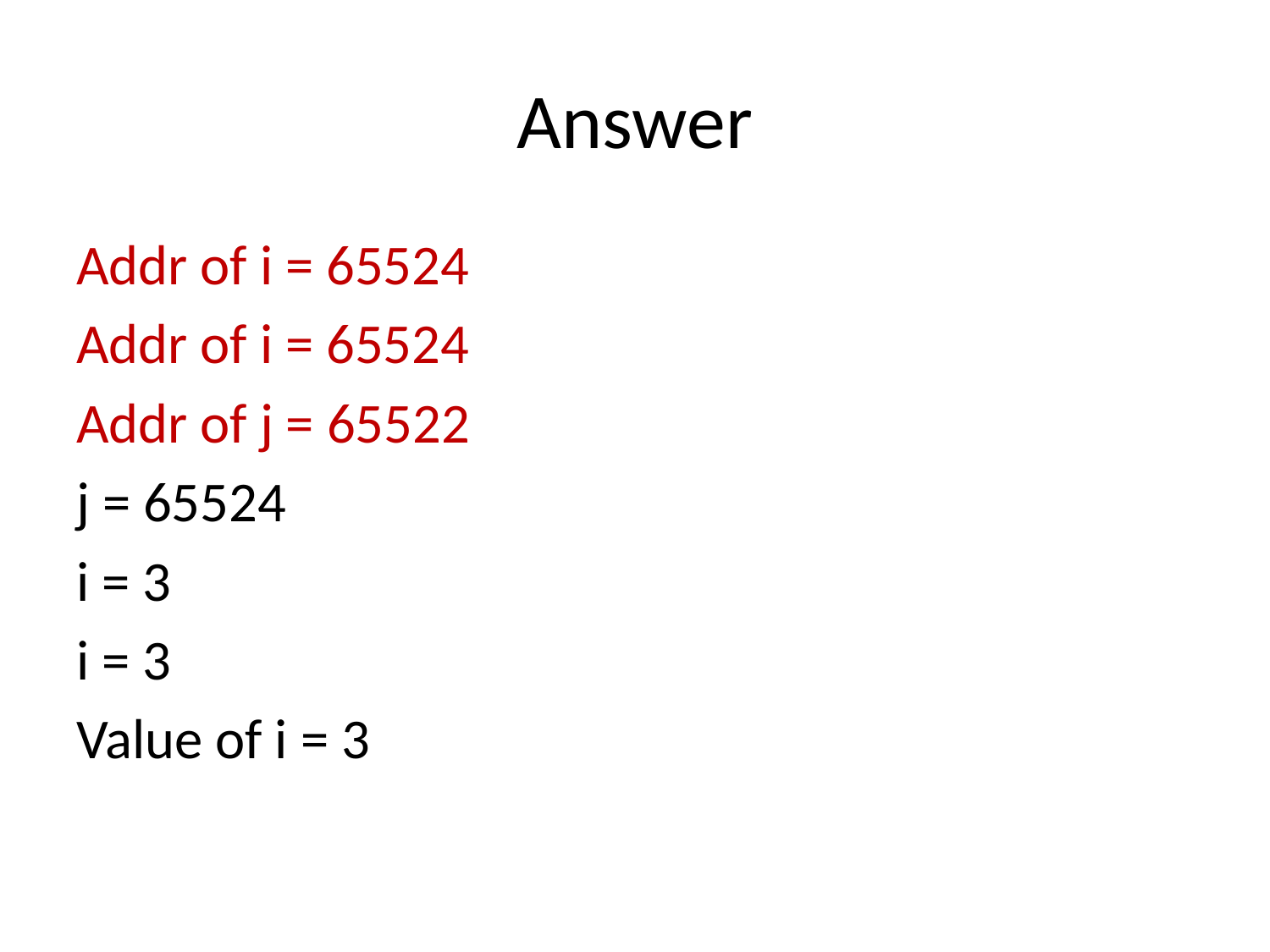

# Answer
Addr of i = 65524
Addr of i = 65524
Addr of j = 65522
j = 65524
i = 3
i = 3
Value of i = 3